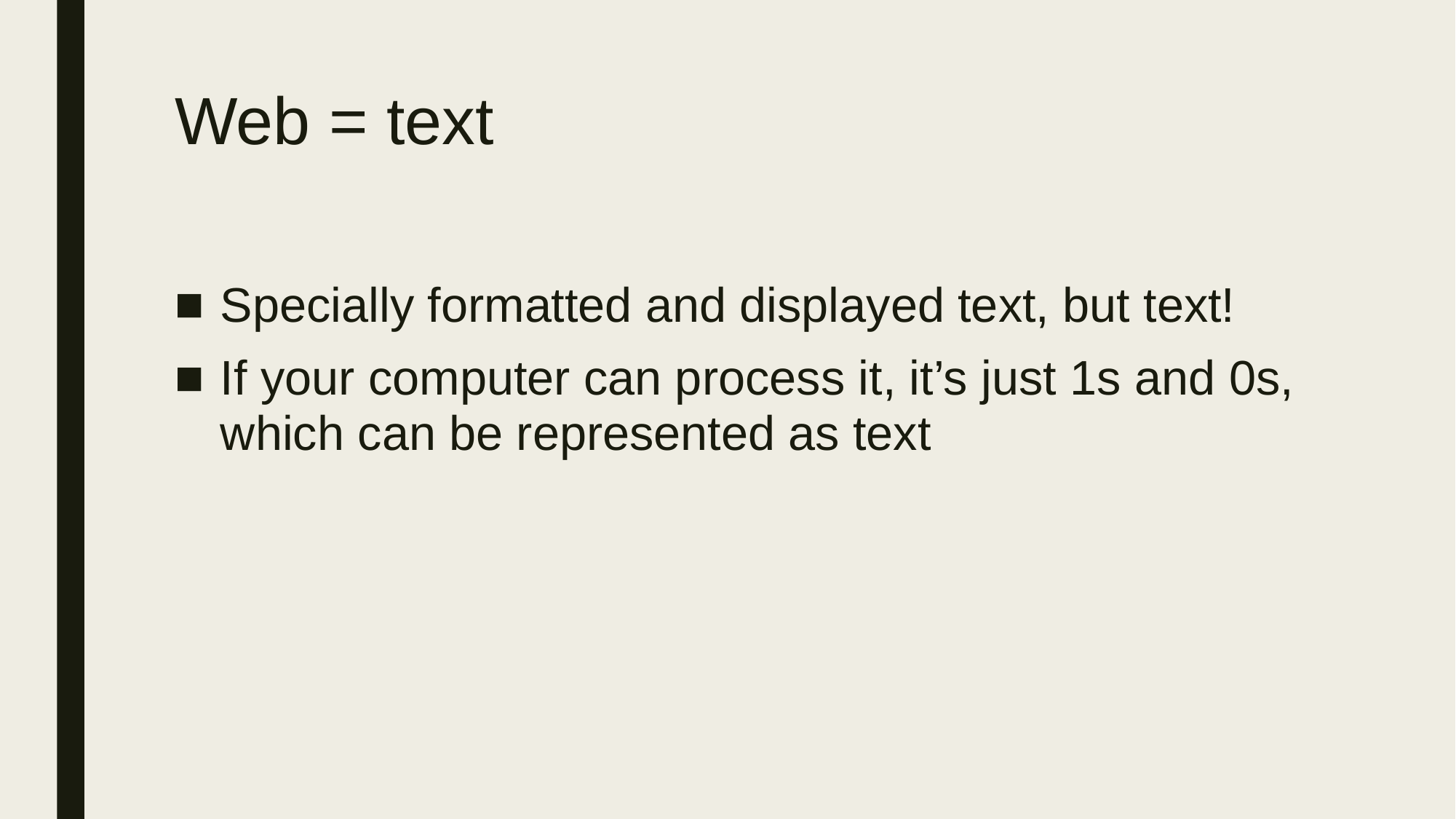

# Web = text
Specially formatted and displayed text, but text!
If your computer can process it, it’s just 1s and 0s, which can be represented as text